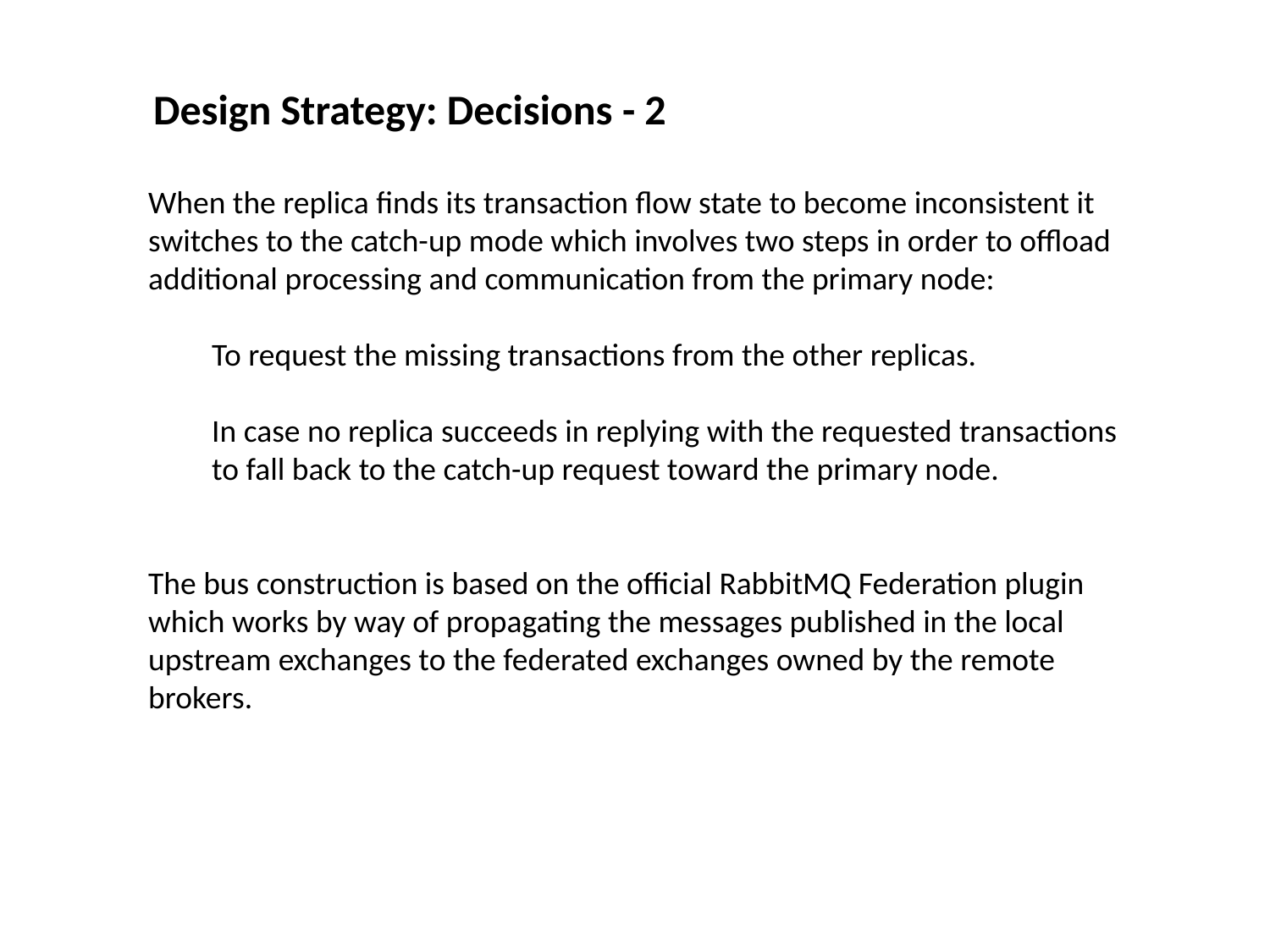

Design Strategy: Decisions - 2
When the replica finds its transaction flow state to become inconsistent it switches to the catch-up mode which involves two steps in order to offload additional processing and communication from the primary node:

To request the missing transactions from the other replicas.

In case no replica succeeds in replying with the requested transactions to fall back to the catch-up request toward the primary node.

The bus construction is based on the official RabbitMQ Federation plugin which works by way of propagating the messages published in the local upstream exchanges to the federated exchanges owned by the remote brokers.